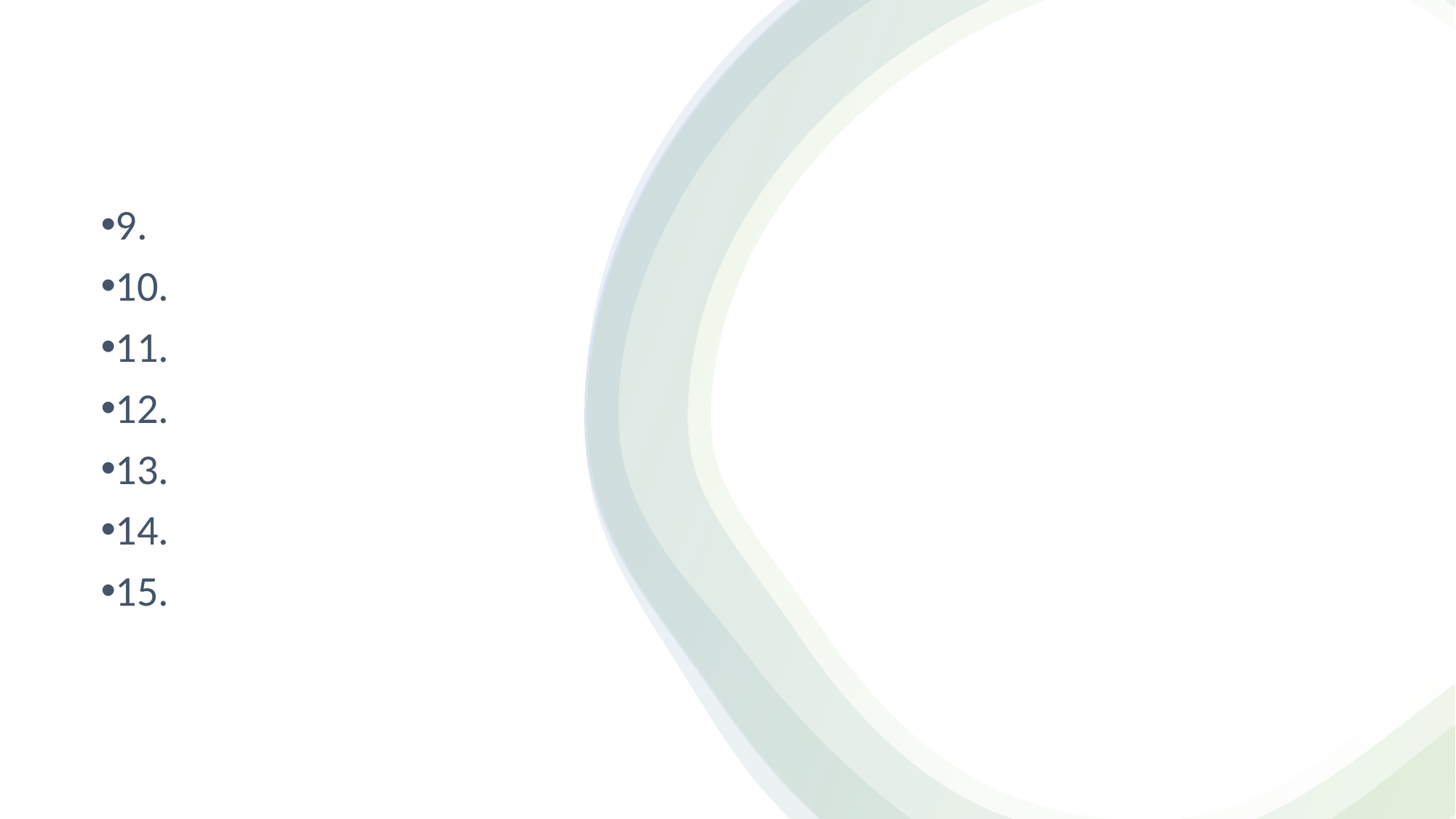

9.
10.
11.
12.
13.
14.
15.